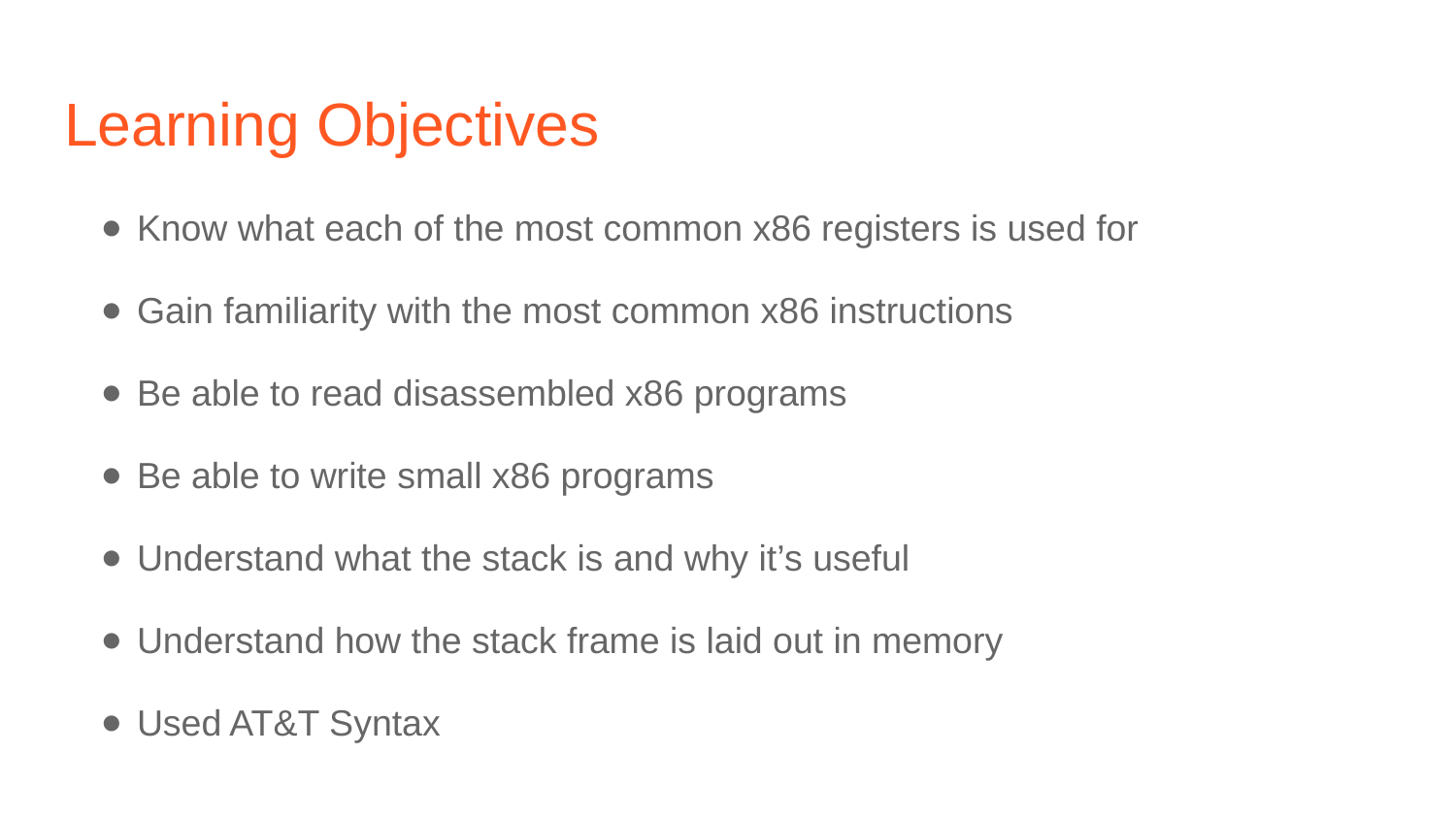

# Learning Objectives
Know what each of the most common x86 registers is used for
Gain familiarity with the most common x86 instructions
Be able to read disassembled x86 programs
Be able to write small x86 programs
Understand what the stack is and why it’s useful
Understand how the stack frame is laid out in memory
Used AT&T Syntax